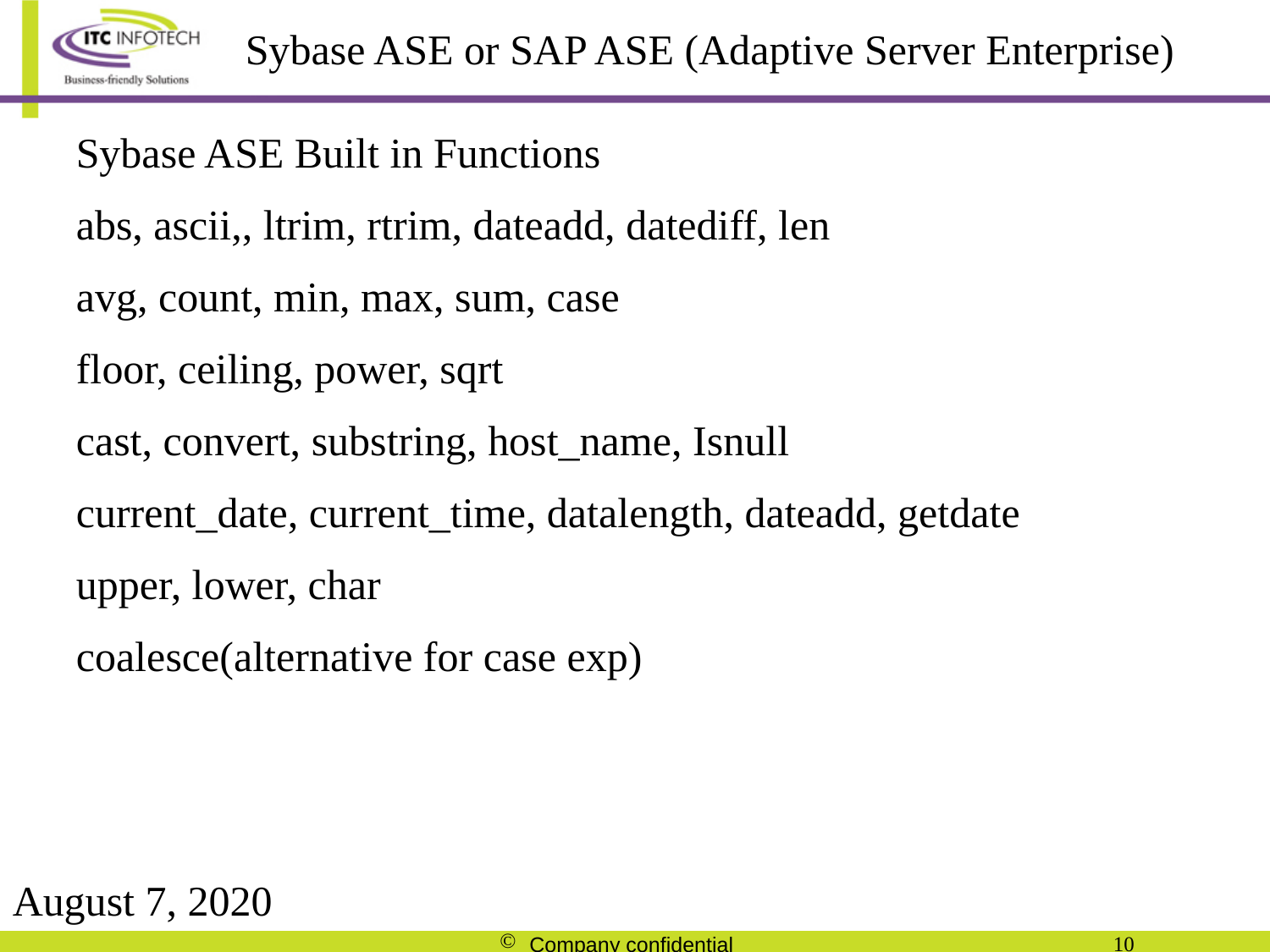

Sybase ASE or SAP ASE (Adaptive Server Enterprise)
Sybase ASE Built in Functions
abs, ascii,, ltrim, rtrim, dateadd, datediff, len
avg, count, min, max, sum, case
floor, ceiling, power, sqrt
cast, convert, substring, host_name, Isnull
current_date, current_time, datalength, dateadd, getdate
upper, lower, char
coalesce(alternative for case exp)

August 7, 2020
Company confidential